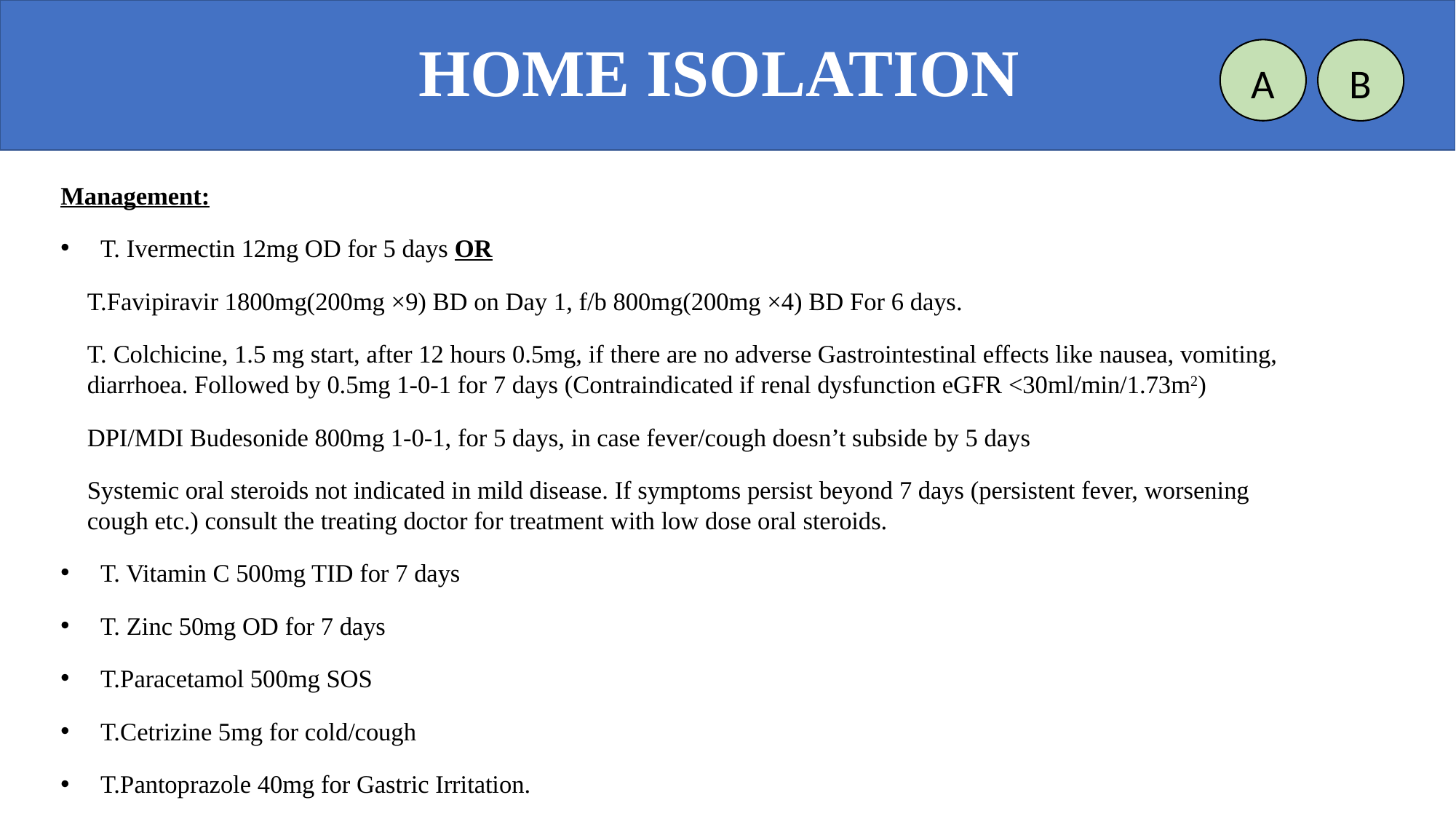

HOME ISOLATION
A
B
Management:
T. Ivermectin 12mg OD for 5 days OR
T.Favipiravir 1800mg(200mg ×9) BD on Day 1, f/b 800mg(200mg ×4) BD For 6 days.
T. Colchicine, 1.5 mg start, after 12 hours 0.5mg, if there are no adverse Gastrointestinal effects like nausea, vomiting, diarrhoea. Followed by 0.5mg 1-0-1 for 7 days (Contraindicated if renal dysfunction eGFR <30ml/min/1.73m2)
DPI/MDI Budesonide 800mg 1-0-1, for 5 days, in case fever/cough doesn’t subside by 5 days
Systemic oral steroids not indicated in mild disease. If symptoms persist beyond 7 days (persistent fever, worsening cough etc.) consult the treating doctor for treatment with low dose oral steroids.
T. Vitamin C 500mg TID for 7 days
T. Zinc 50mg OD for 7 days
T.Paracetamol 500mg SOS
T.Cetrizine 5mg for cold/cough
T.Pantoprazole 40mg for Gastric Irritation.